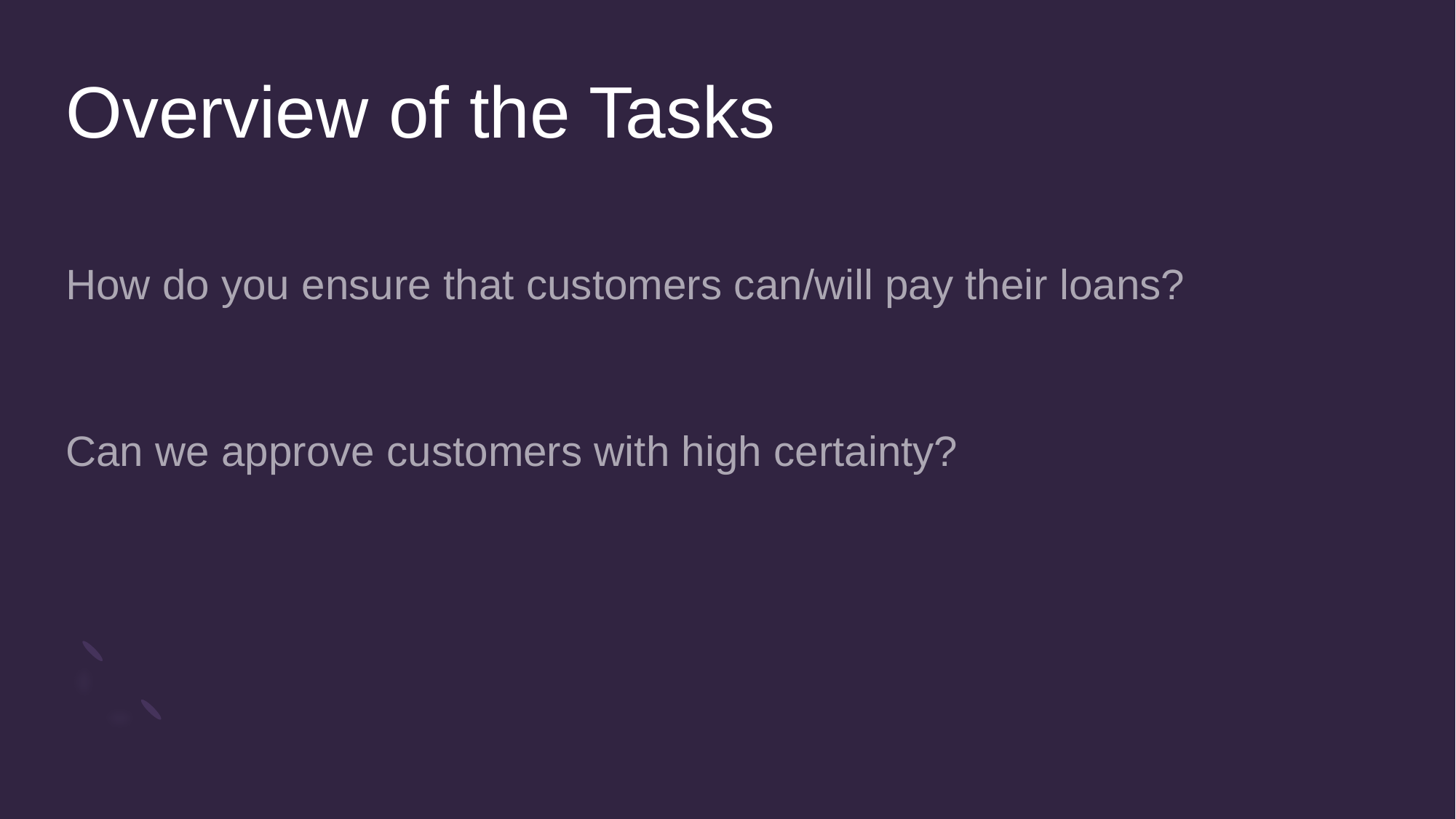

# Overview of the Tasks
How do you ensure that customers can/will pay their loans?

Can we approve customers with high certainty?